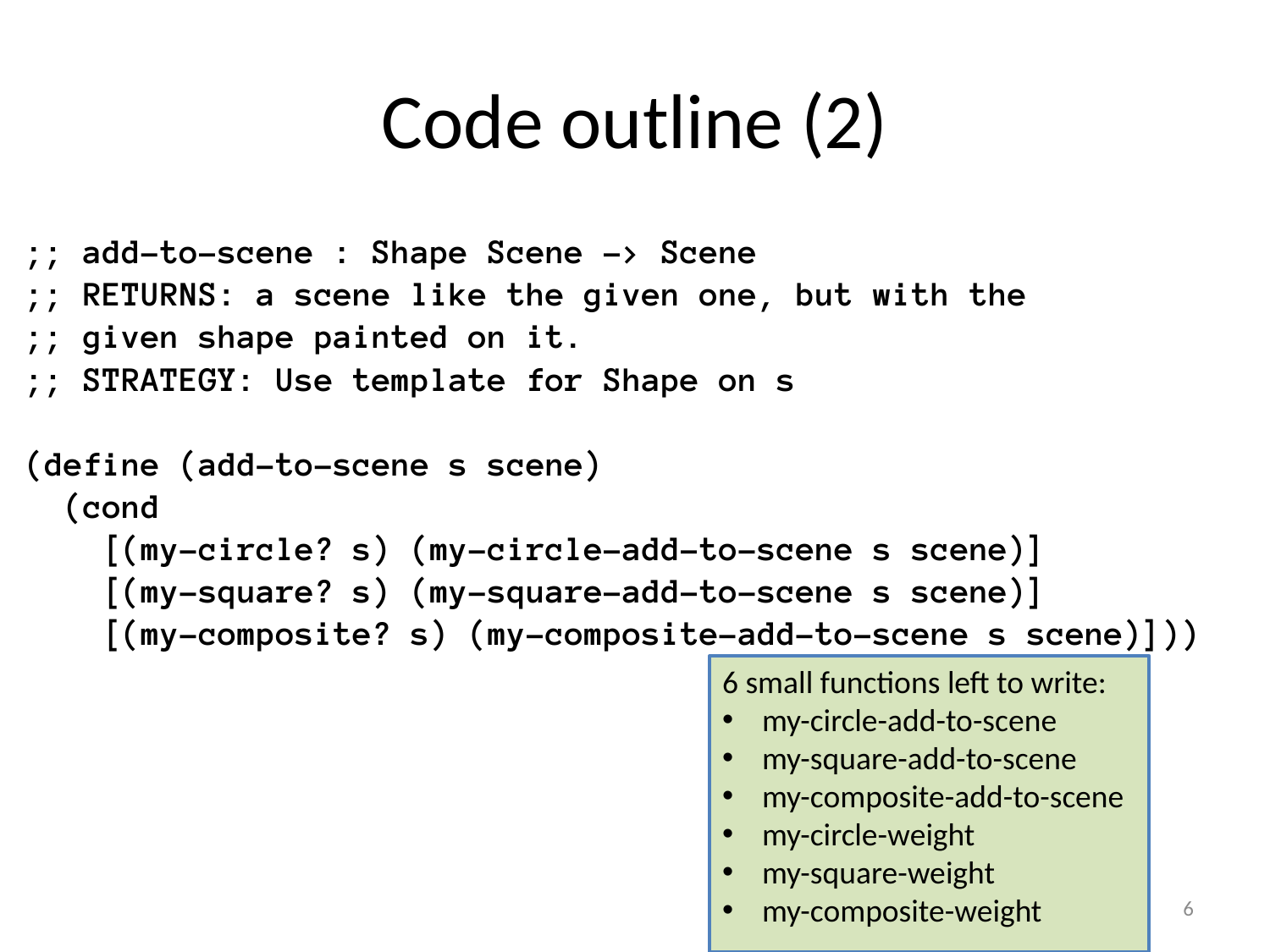

# Code outline (2)
;; add-to-scene : Shape Scene -> Scene
;; RETURNS: a scene like the given one, but with the
;; given shape painted on it.
;; STRATEGY: Use template for Shape on s

(define (add-to-scene s scene)
  (cond
    [(my-circle? s) (my-circle-add-to-scene s scene)]
    [(my-square? s) (my-square-add-to-scene s scene)]
    [(my-composite? s) (my-composite-add-to-scene s scene)]))
6 small functions left to write:
my-circle-add-to-scene
my-square-add-to-scene
my-composite-add-to-scene
my-circle-weight
my-square-weight
my-composite-weight
6